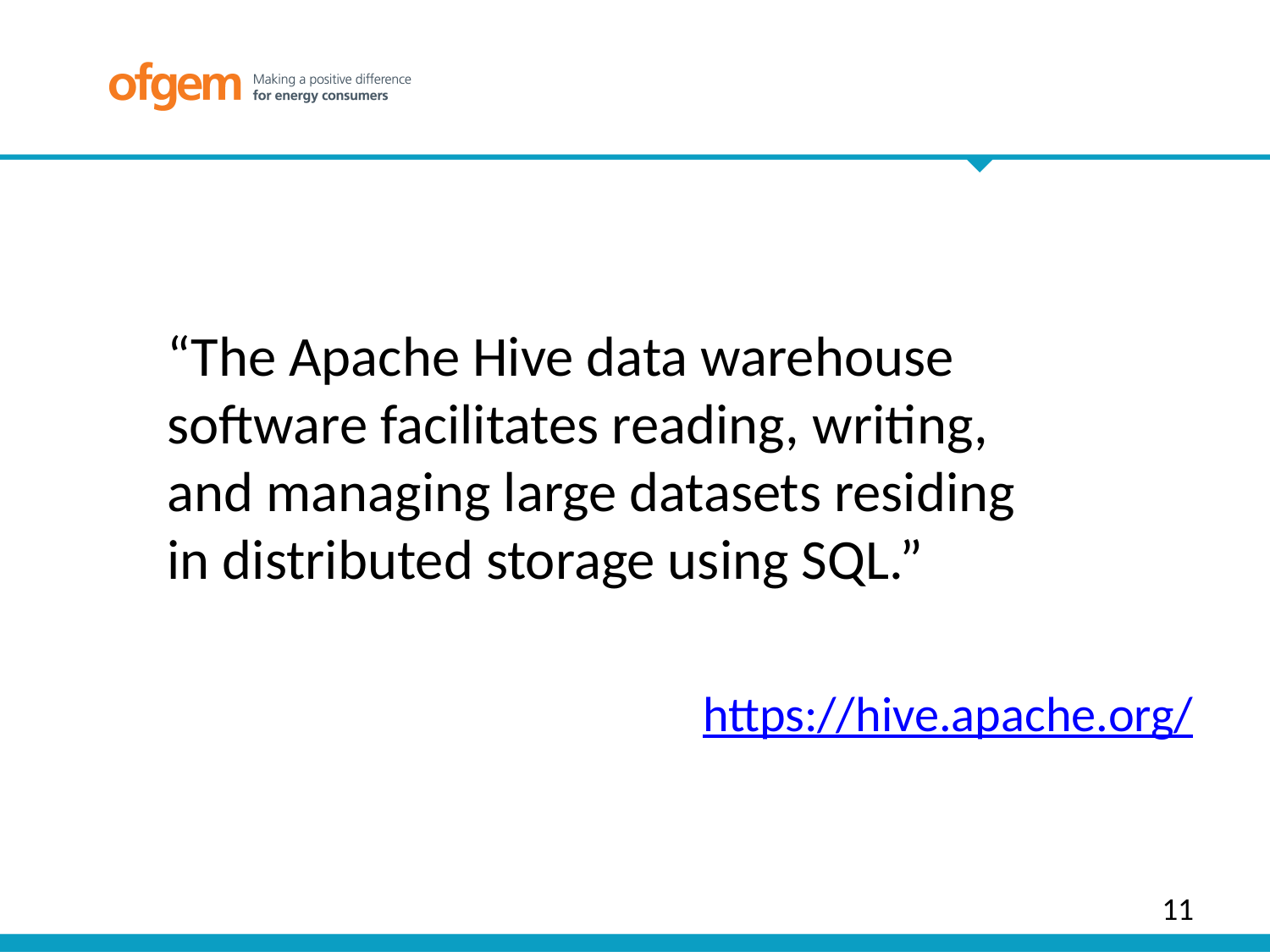

“The Apache Hive data warehouse software facilitates reading, writing, and managing large datasets residing in distributed storage using SQL.”
https://hive.apache.org/

11